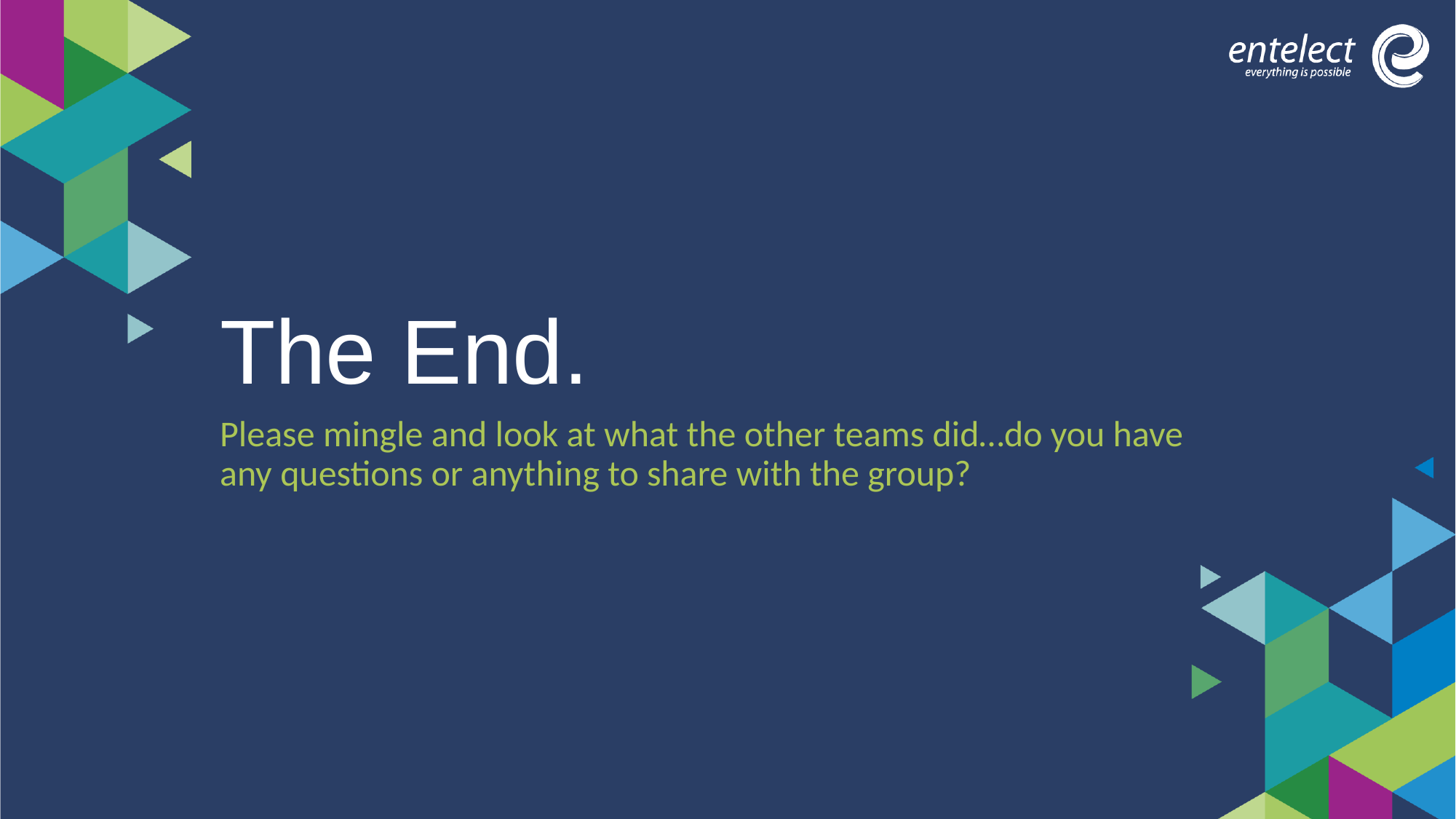

# The End.
Please mingle and look at what the other teams did…do you have any questions or anything to share with the group?